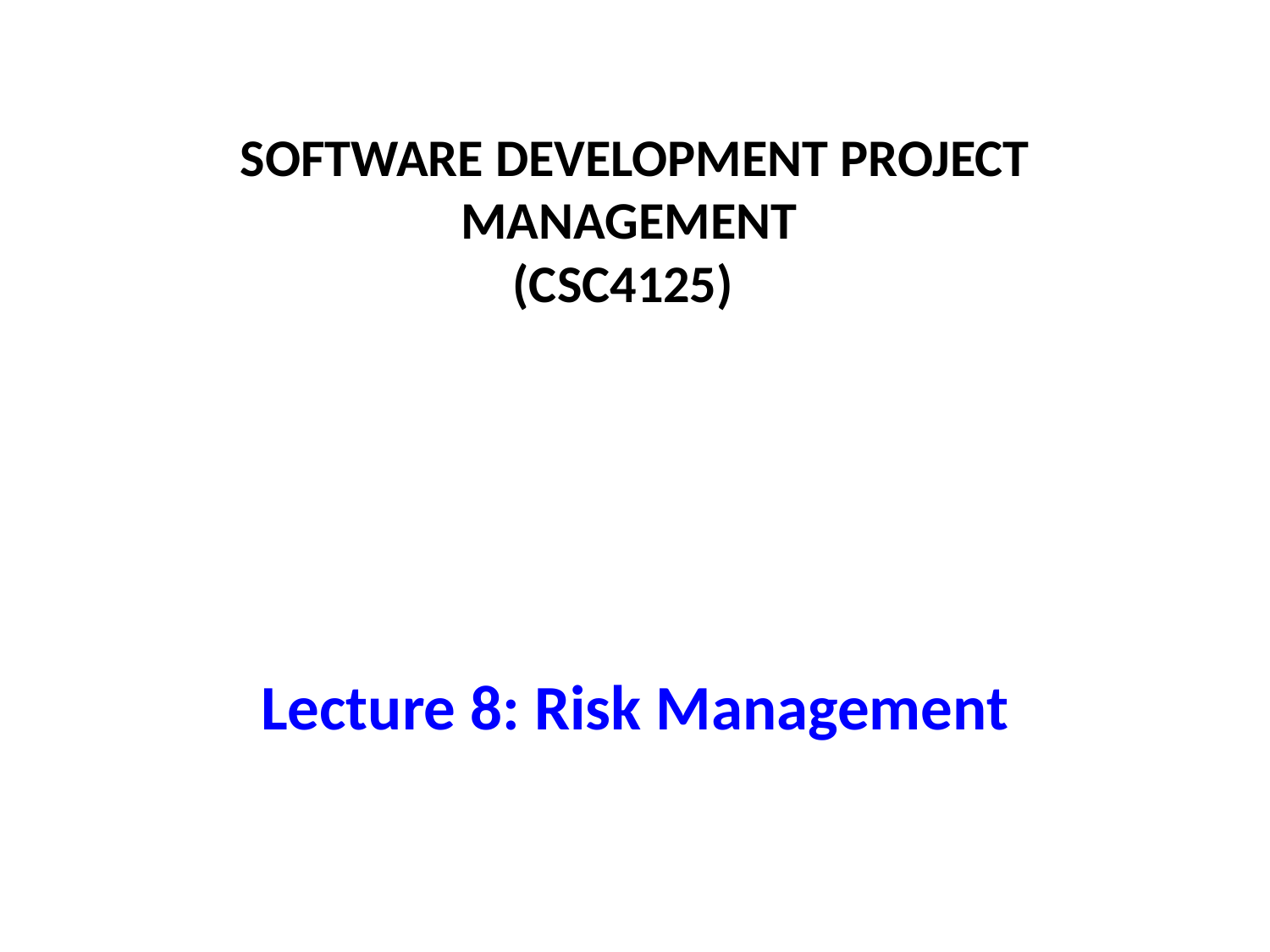

# SOFTWARE DEVELOPMENT PROJECT MANAGEMENT (CSC4125)

Lecture 8: Risk Management